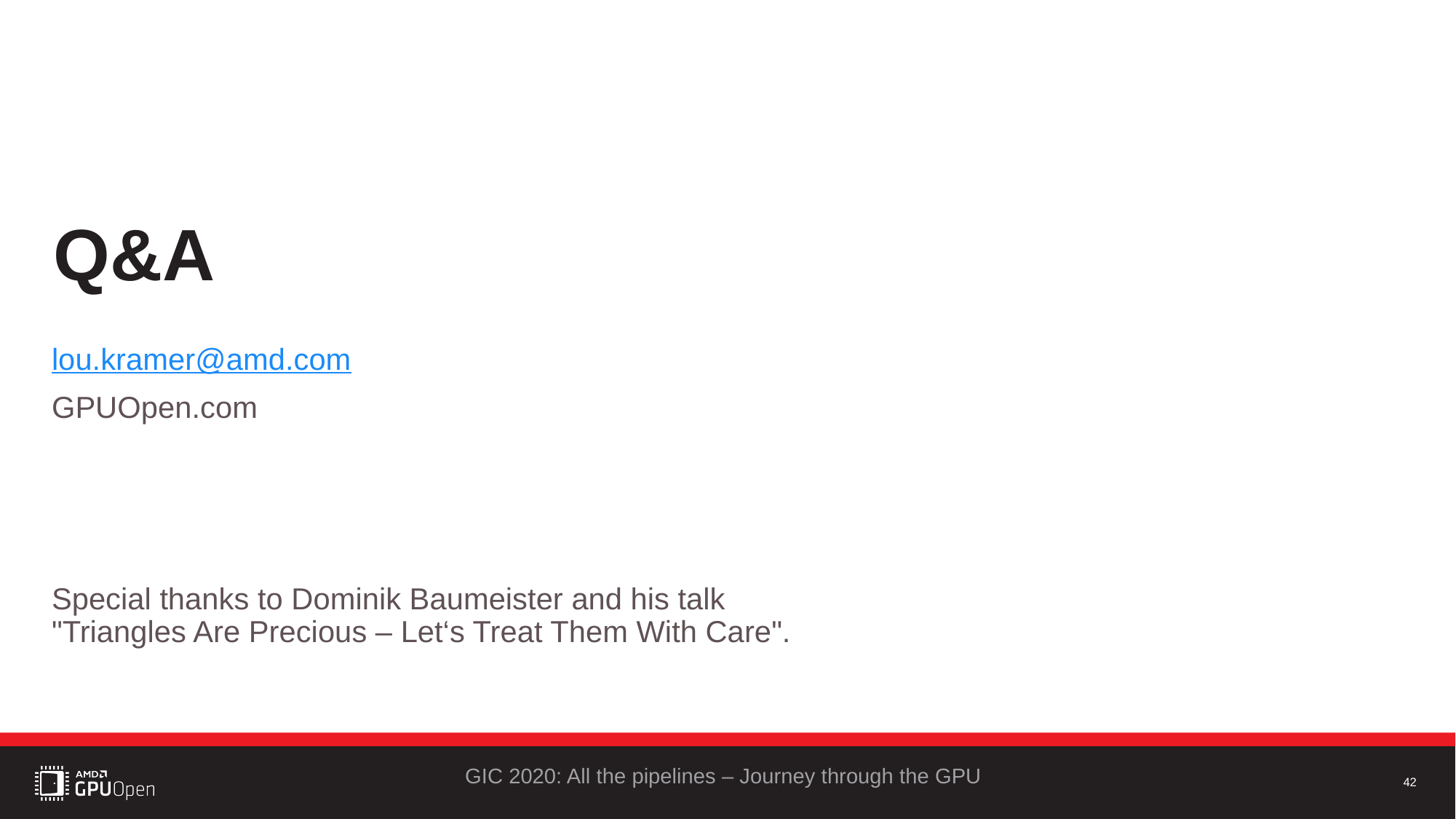

# Q&A
lou.kramer@amd.com
GPUOpen.com

Special thanks to Dominik Baumeister and his talk
"Triangles Are Precious – Let‘s Treat Them With Care".